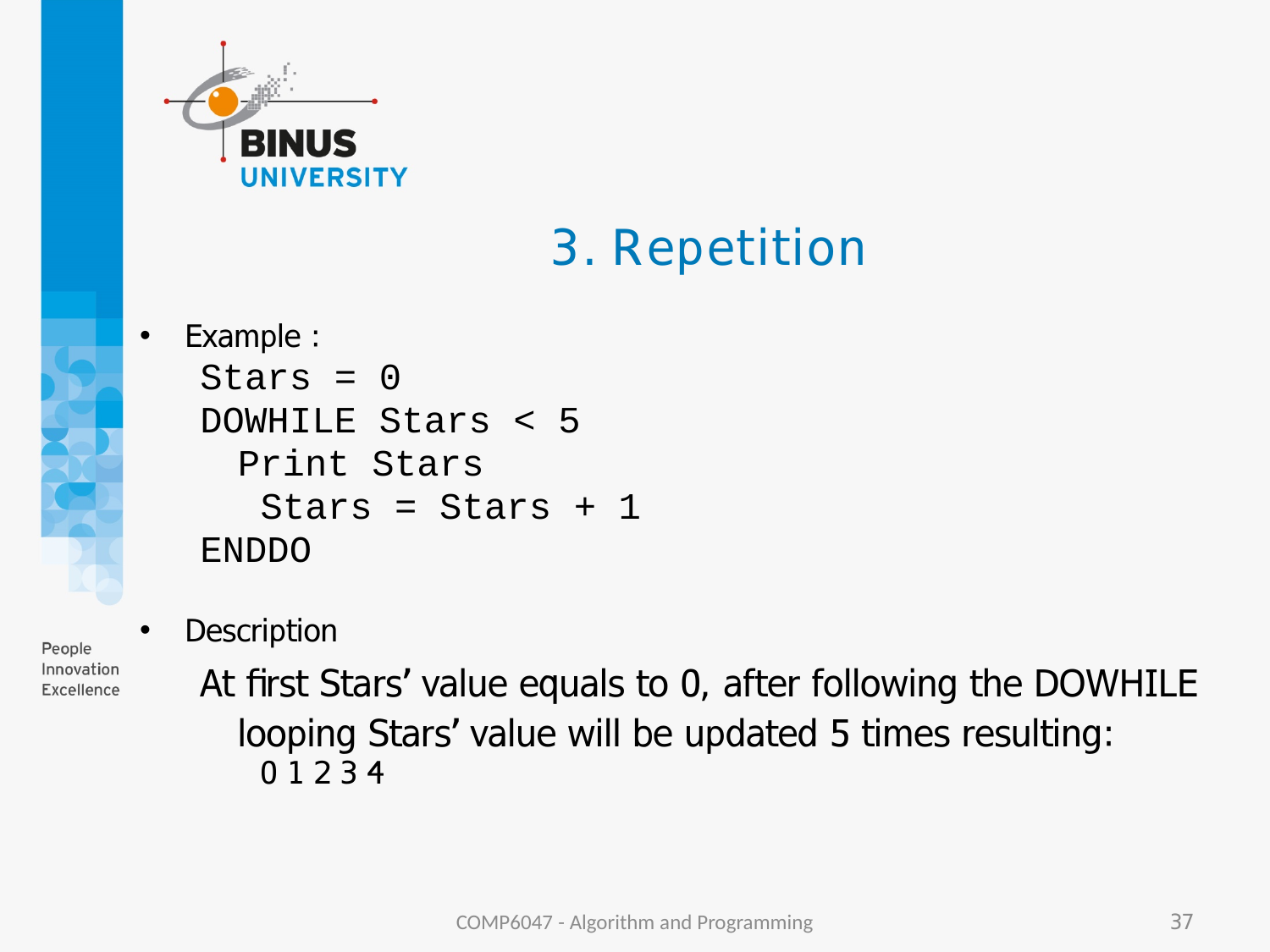

# 3. Repetition
Example :
Stars = 0
DOWHILE Stars < 5
	Print Stars
	 Stars = Stars + 1
ENDDO

Description
At first Stars’ value equals to 0, after following the DOWHILE looping Stars’ value will be updated 5 times resulting:
0 1 2 3 4
COMP6047 - Algorithm and Programming
37